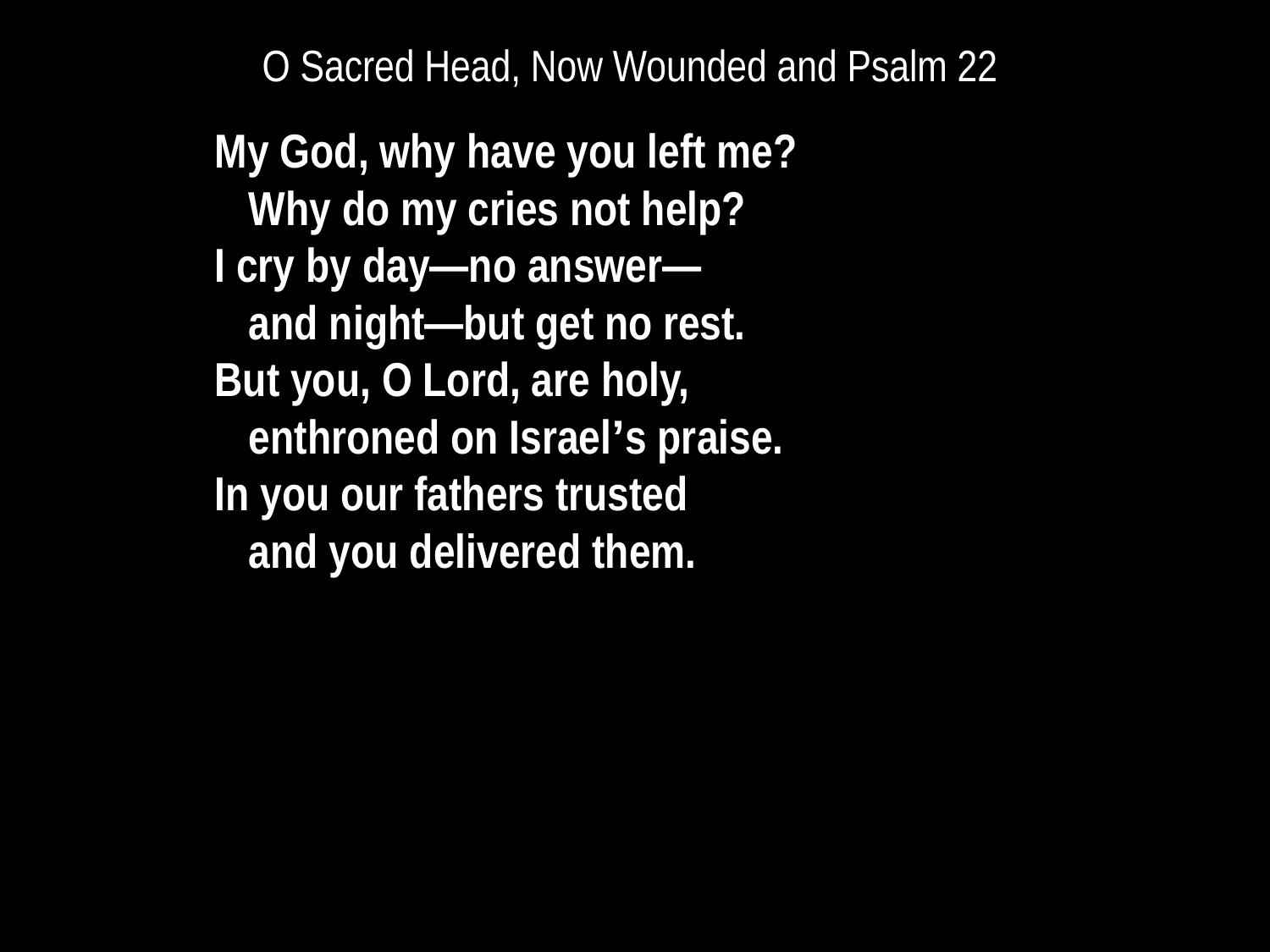

# O Sacred Head, Now Wounded and Psalm 22
My God, why have you left me?
Why do my cries not help?
I cry by day—no answer—
and night—but get no rest.
But you, O Lord, are holy,
enthroned on Israel’s praise.
In you our fathers trusted
and you delivered them.